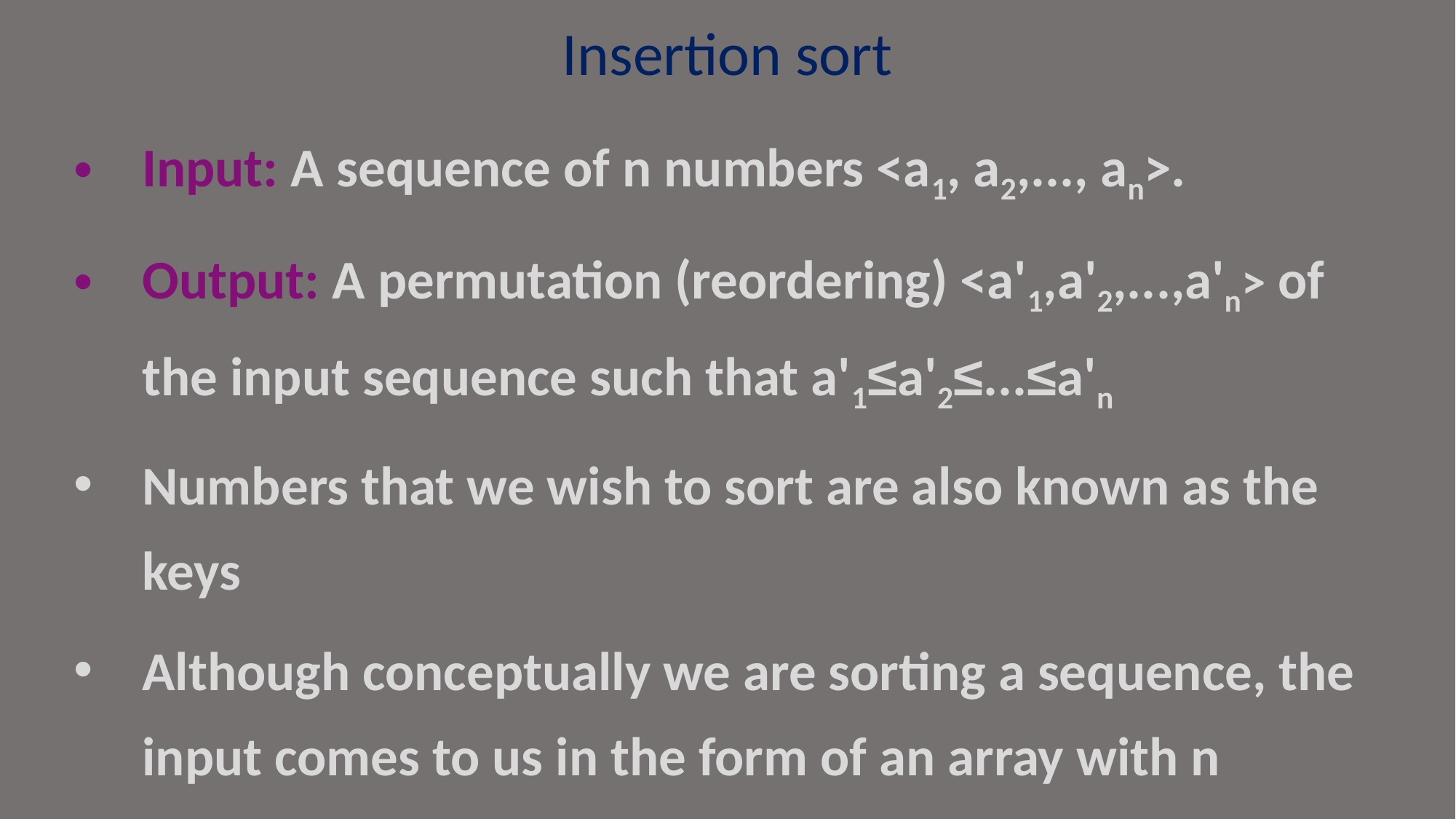

# Insertion sort
Input: A sequence of n numbers <a1, a2,..., an>.
Output: A permutation (reordering) <a'1,a'2,...,a'n> of the input sequence such that a'1≤a'2≤...≤a'n
Numbers that we wish to sort are also known as the keys
Although conceptually we are sorting a sequence, the input comes to us in the form of an array with n elements.